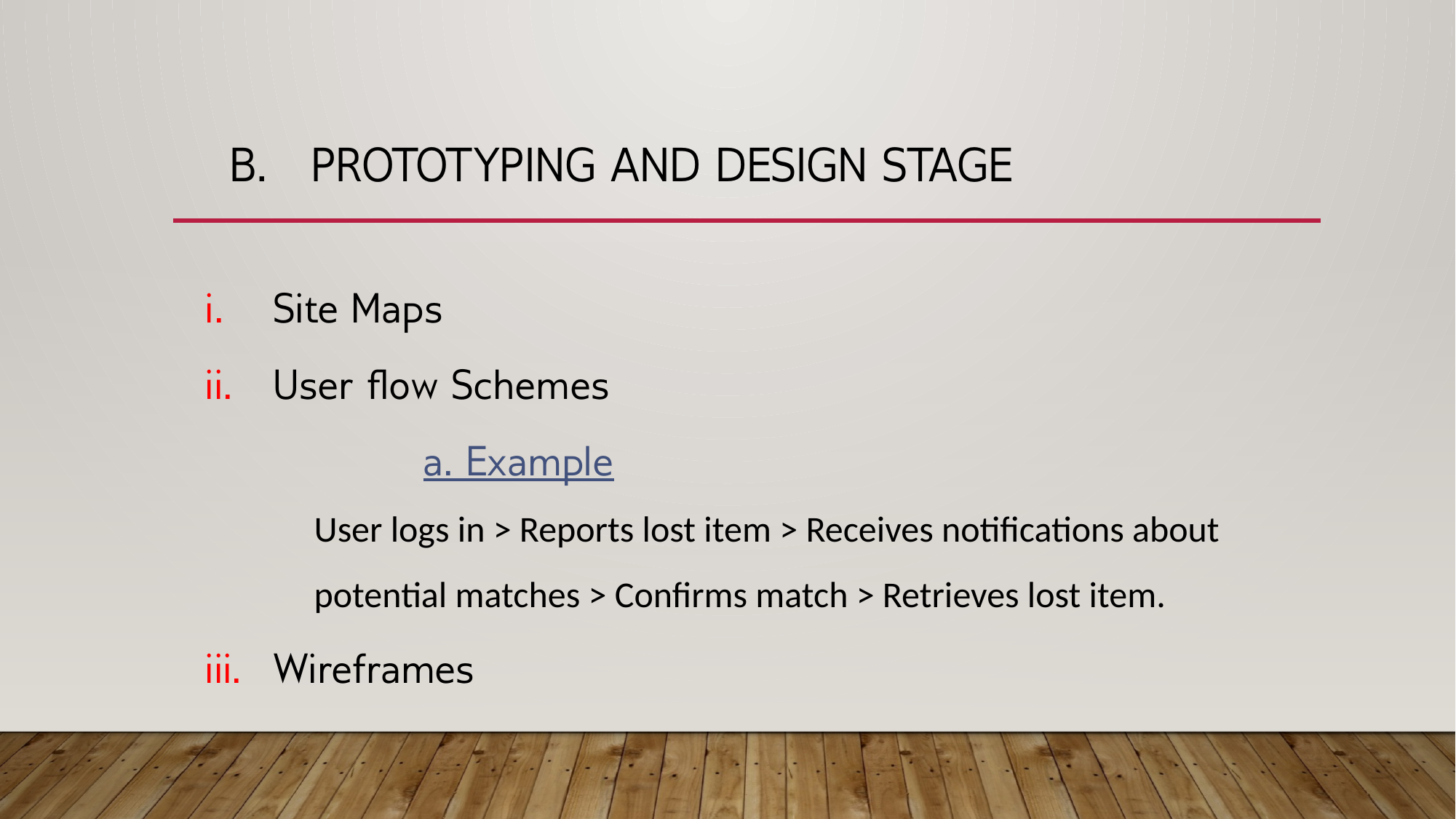

# b.   Prototyping and design stage

Site Maps
User flow Schemes
		a. Example
User logs in > Reports lost item > Receives notifications about potential matches > Confirms match > Retrieves lost item.
Wireframes